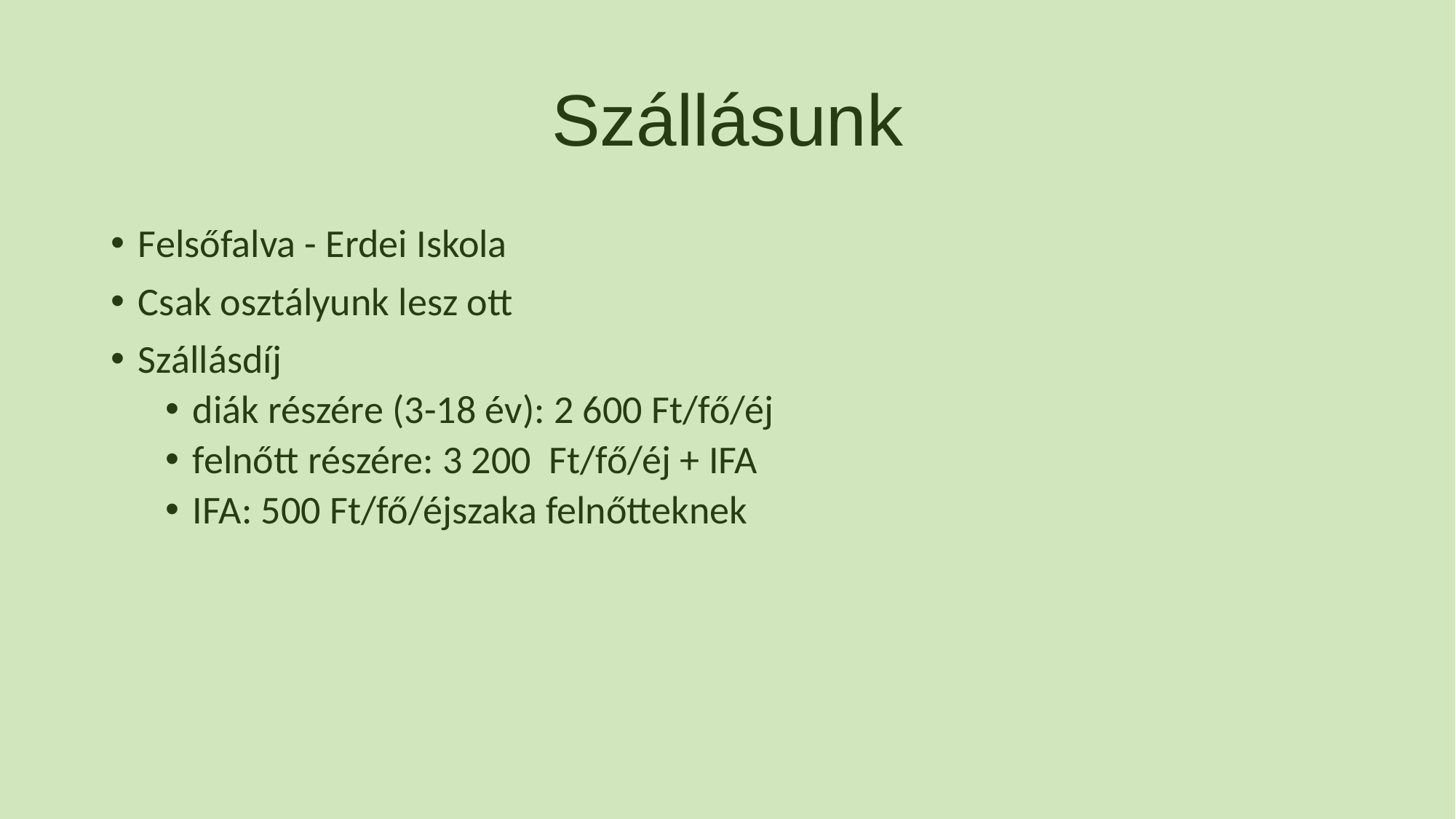

# Szállásunk
Felsőfalva - Erdei Iskola
Csak osztályunk lesz ott
Szállásdíj
diák részére (3-18 év): 2 600 Ft/fő/éj
felnőtt részére: 3 200  Ft/fő/éj + IFA
IFA: 500 Ft/fő/éjszaka felnőtteknek